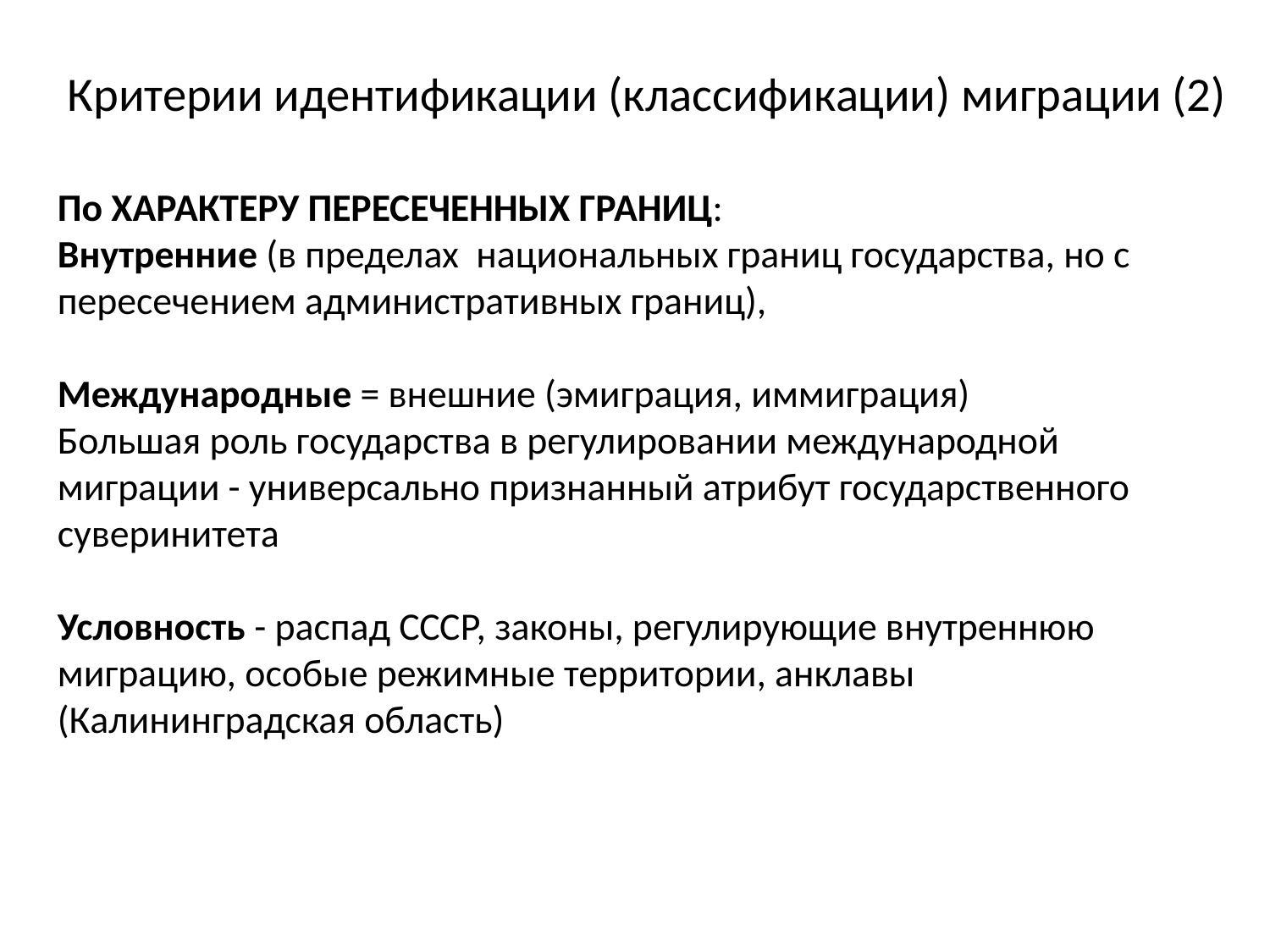

# Критерии идентификации (классификации) миграции (2)
По ХАРАКТЕРУ ПЕРЕСЕЧЕННЫХ ГРАНИЦ:
Внутренние (в пределах  национальных границ государства, но с пересечением административных границ),

Международные = внешние (эмиграция, иммиграция)
Большая роль государства в регулировании международной миграции - универсально признанный атрибут государственного суверинитета

Условность - распад СССР, законы, регулирующие внутреннюю миграцию, особые режимные территории, анклавы (Калининградская область)